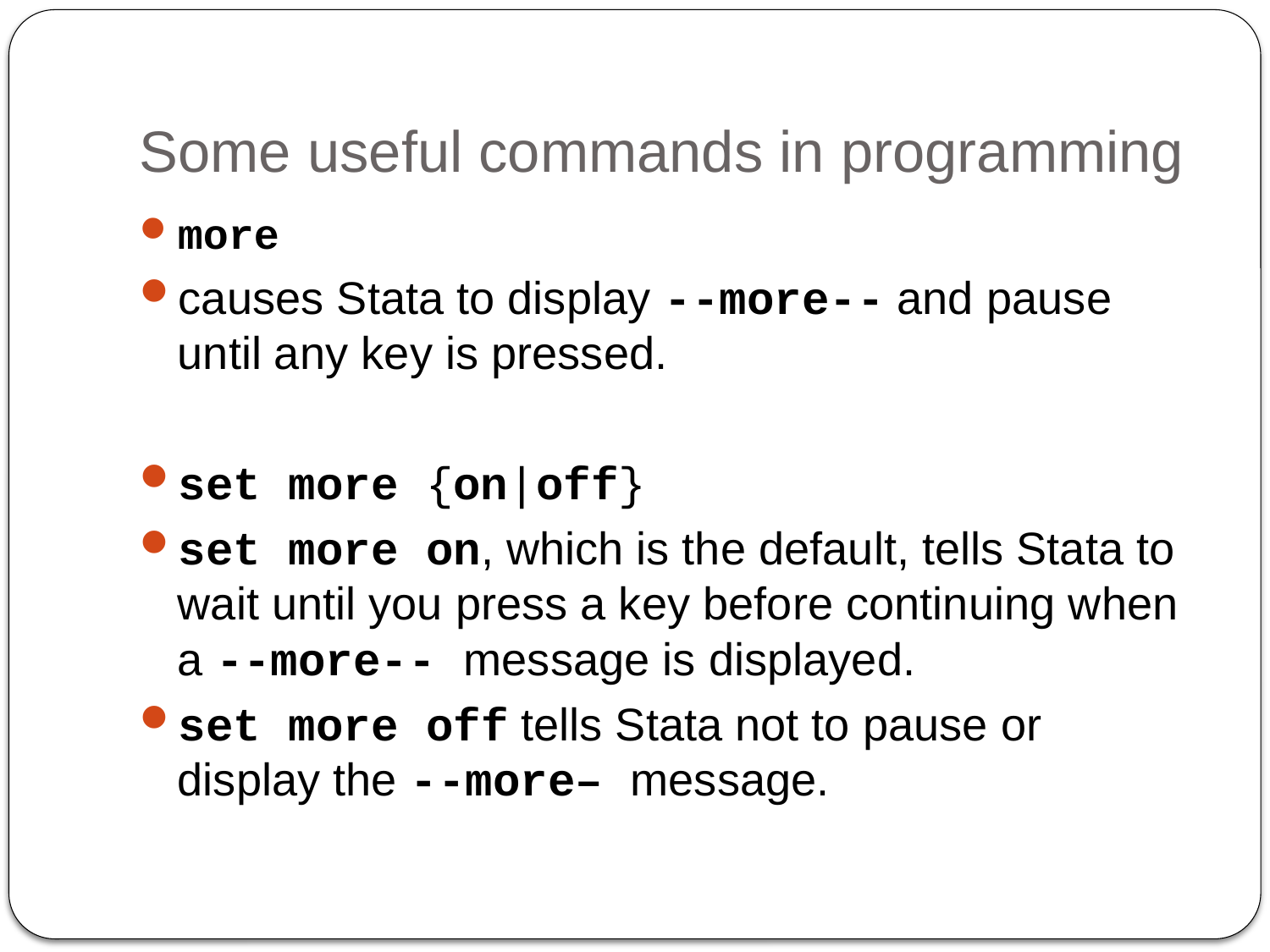

# Some useful commands in programming
more
causes Stata to display --more-- and pause until any key is pressed.

set more {on|off}
set more on, which is the default, tells Stata to wait until you press a key before continuing when a --more-- message is displayed.
set more off tells Stata not to pause or display the --more– message.